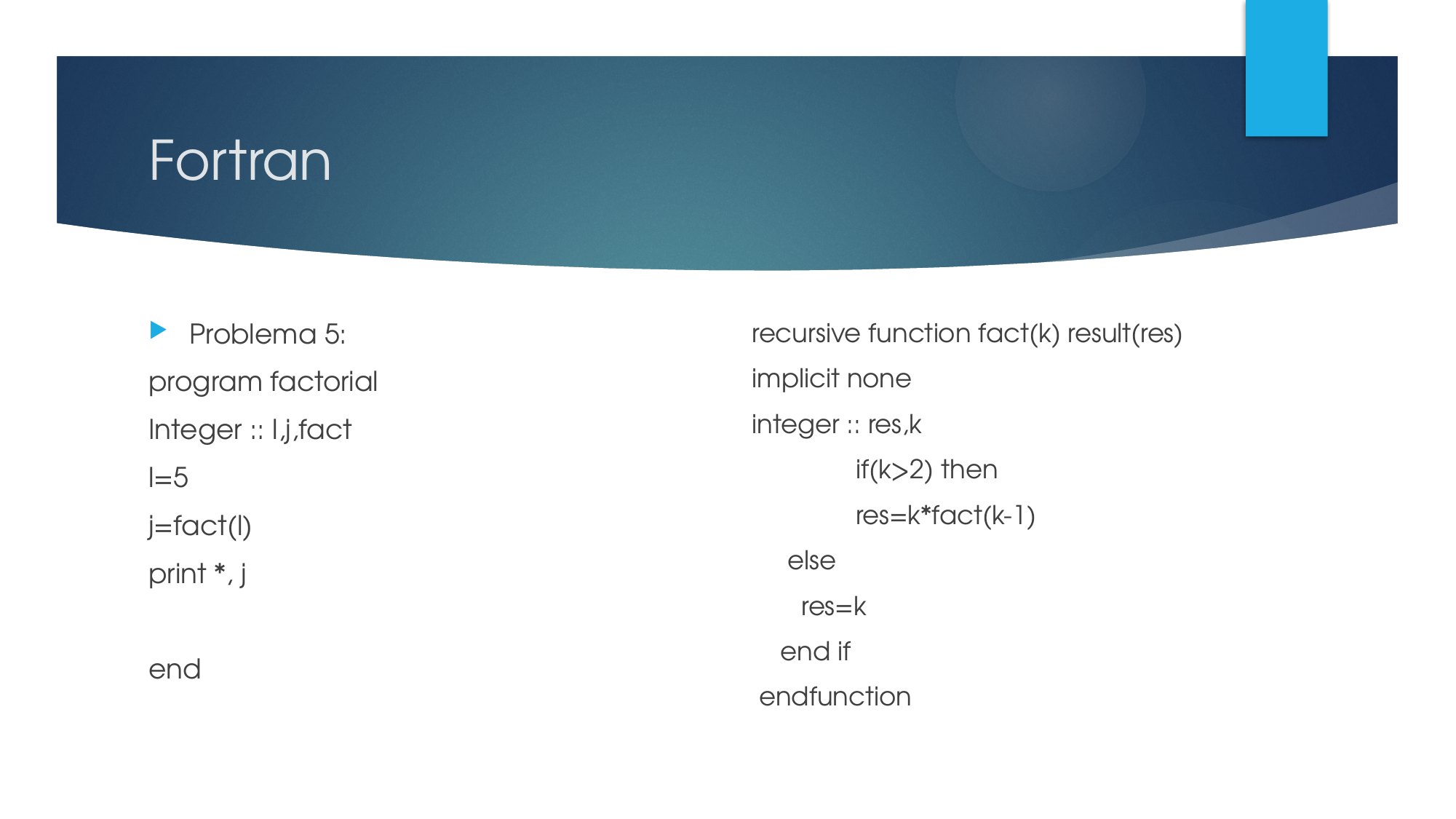

# Fortran
Problema 5:
program factorial
Integer :: l,j,fact
l=5
j=fact(l)
print *, j

end

recursive function fact(k) result(res)
implicit none
integer :: res,k
	if(k>2) then
    	res=k*fact(k-1)
     else
       res=k
    end if
 endfunction